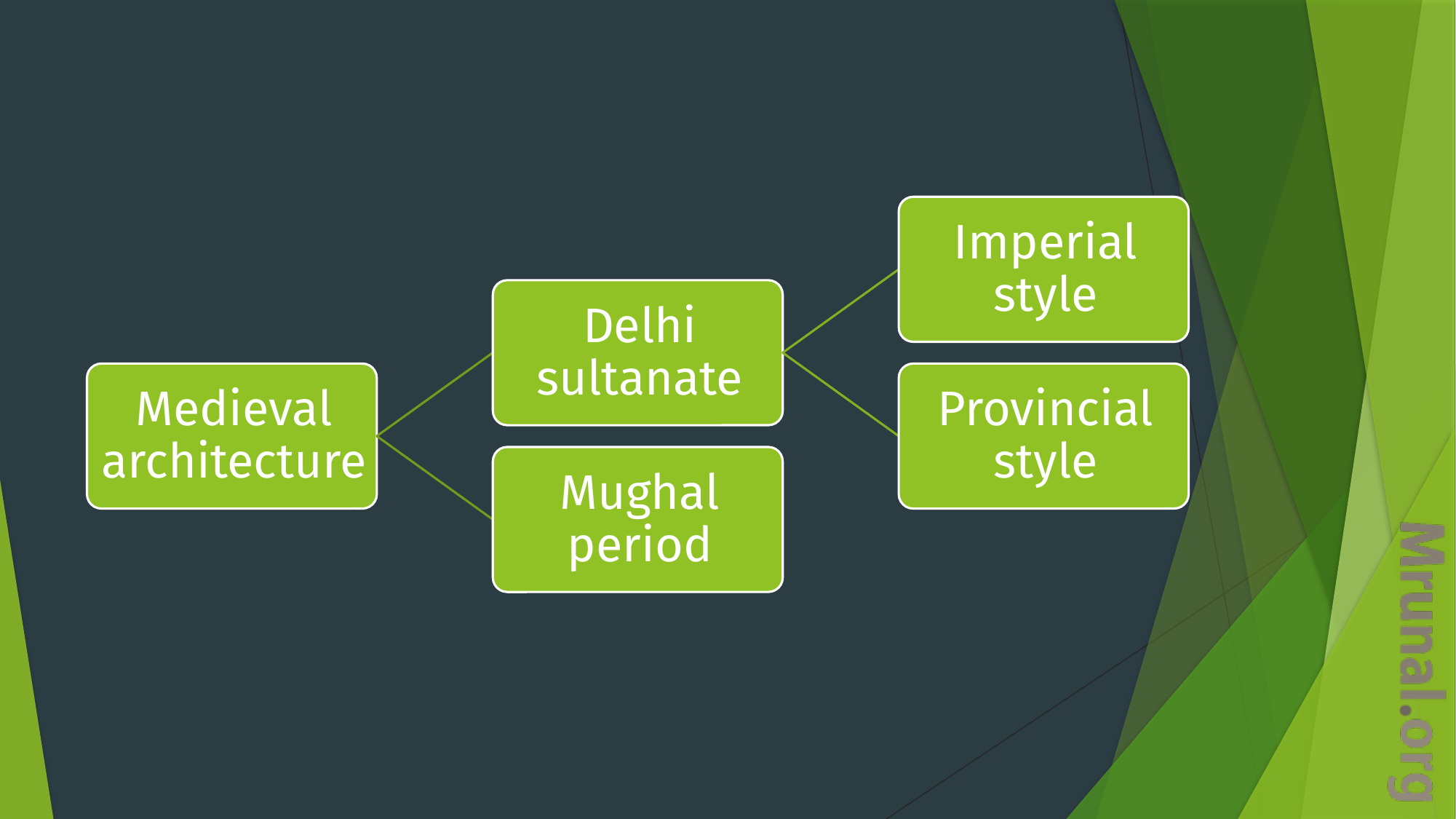

Medieval architecture

Delhi sultanate

Imperial style

Provincial style

Mughal period